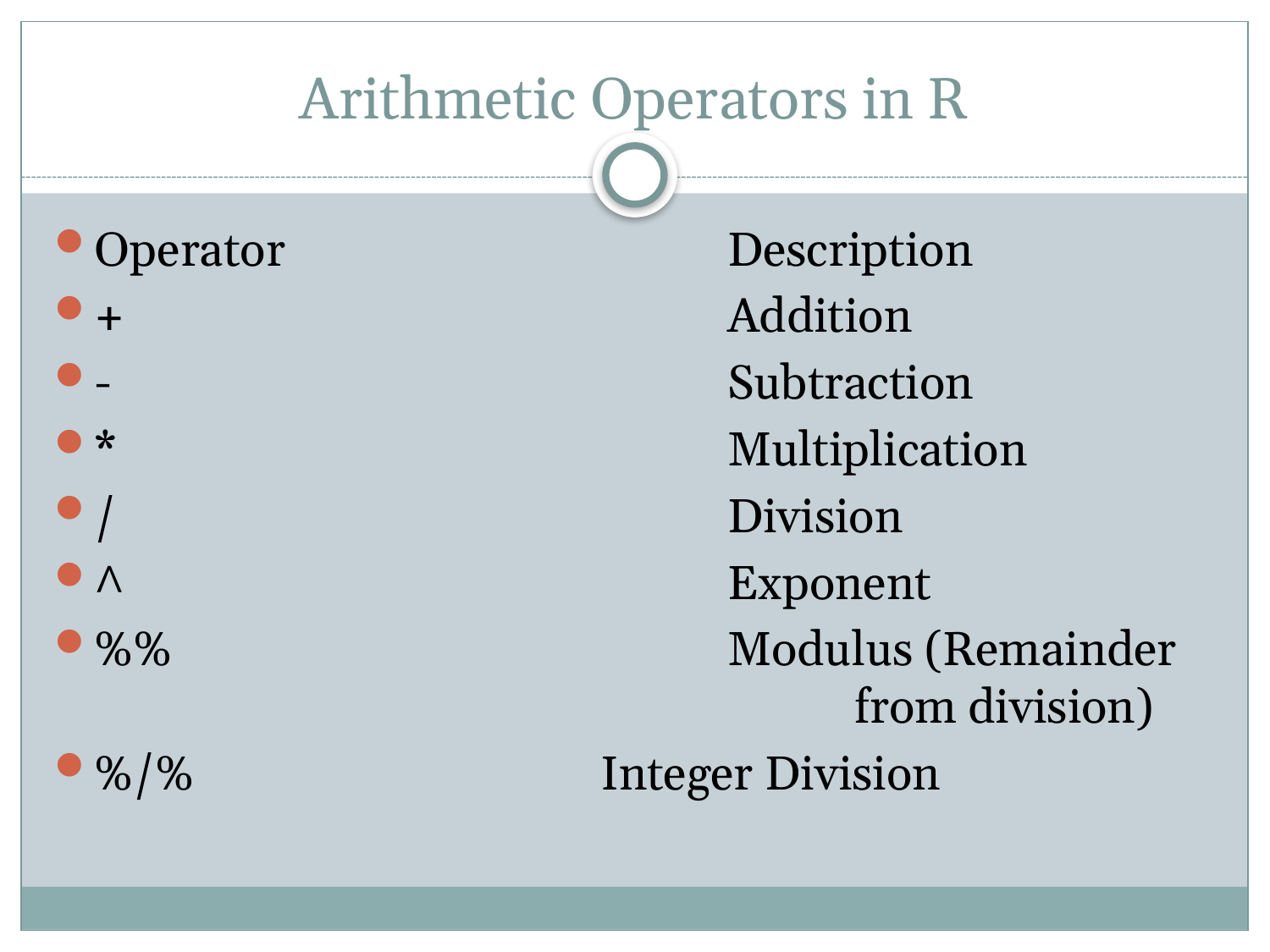

# Arithmetic Operators in R
Operator				Description
+					Addition
-					Subtraction
*					Multiplication
/					Division
^					Exponent
%%					Modulus (Remainder 						from division)
%/%				Integer Division